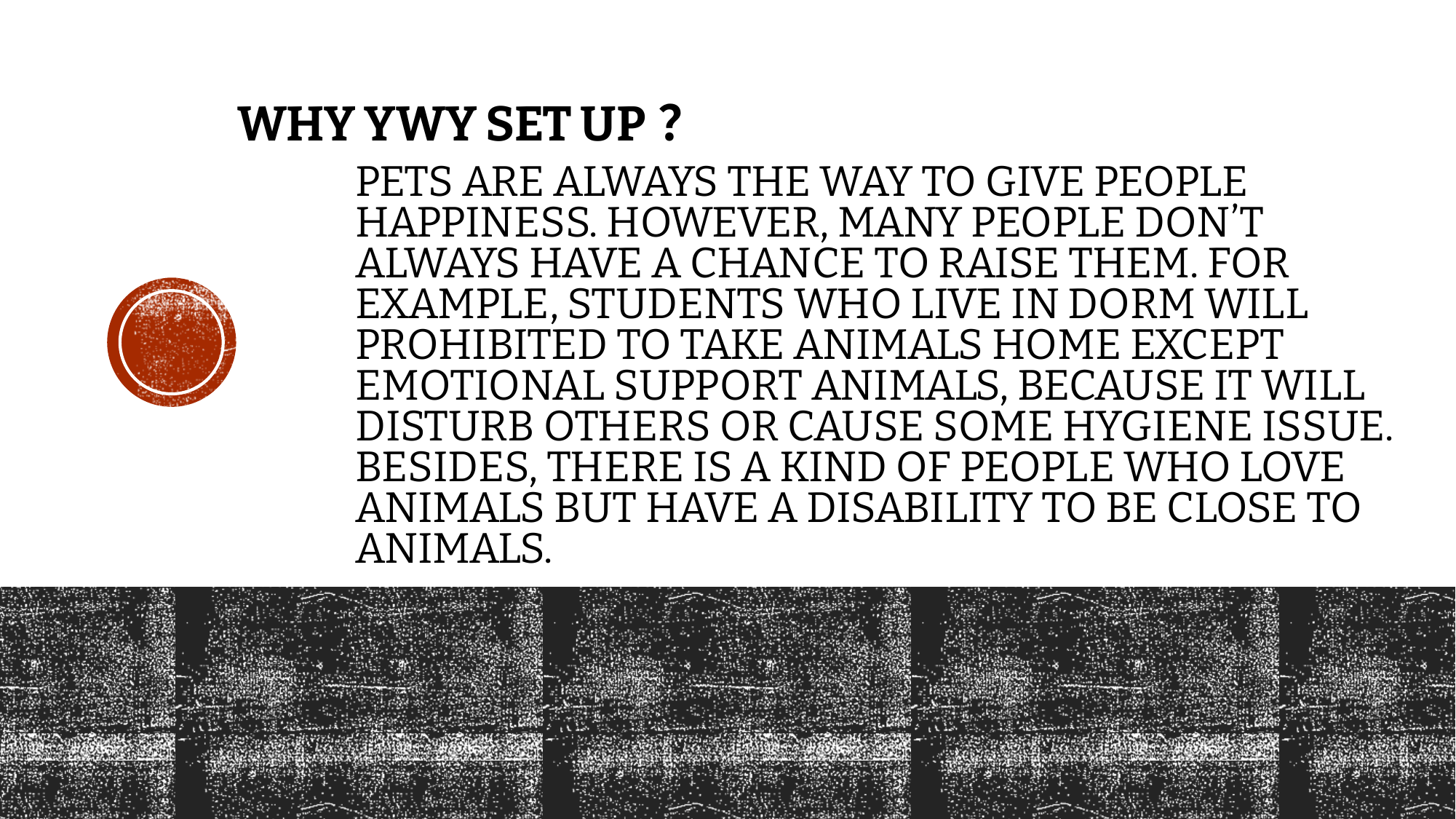

WHY YWY SET UP？
# Pets are always the way to give people happiness. However, many people don’t always have a chance to raise them. For example, students who live in dorm will prohibited to take animals home except emotional support animals, because it will disturb others or cause some hygiene issue. Besides, there is a kind of people who love animals but have a disability to be close to animals.